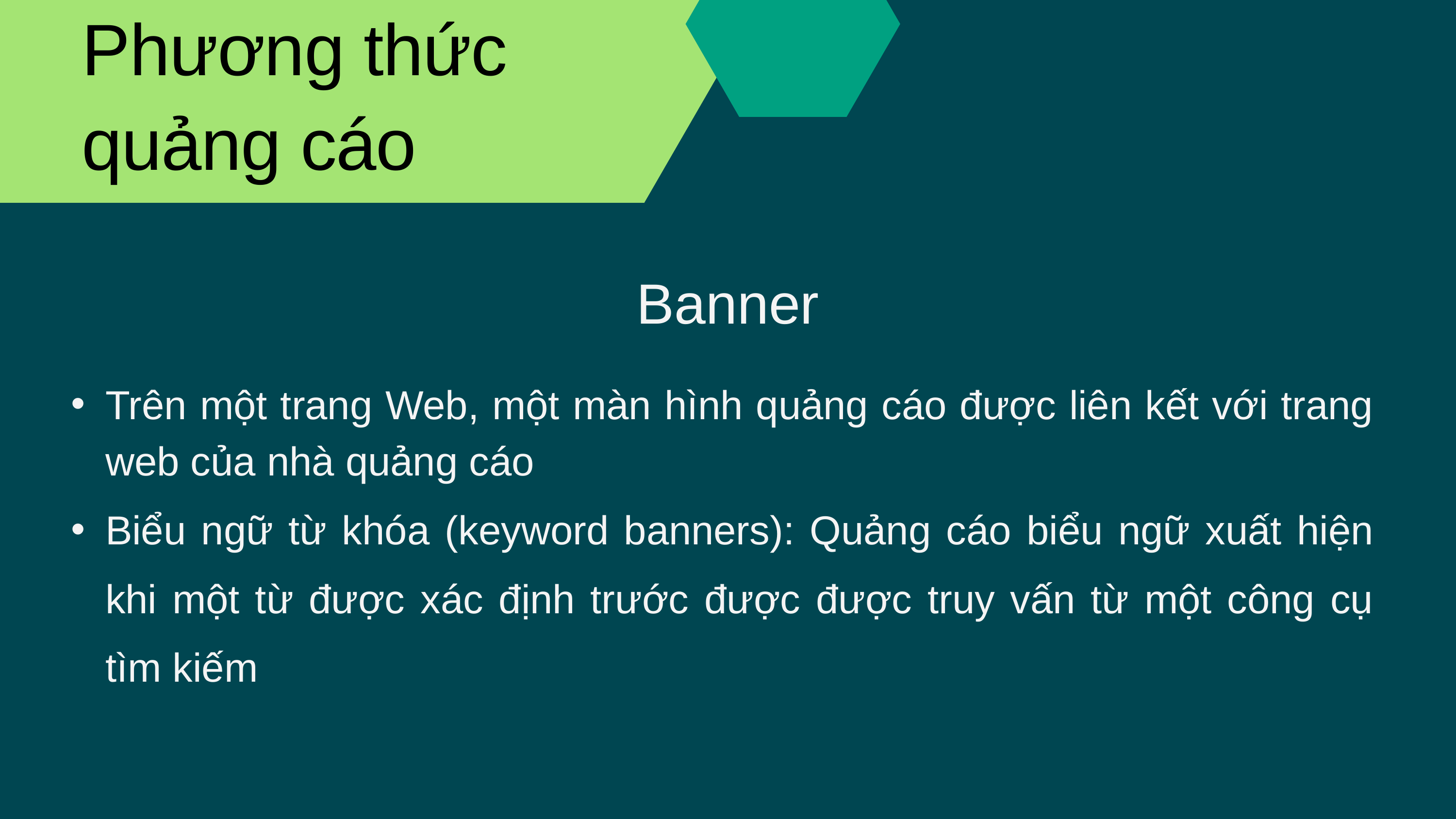

Phương thức quảng cáo
Banner
Trên một trang Web, một màn hình quảng cáo được liên kết với trang web của nhà quảng cáo
Biểu ngữ từ khóa (keyword banners): Quảng cáo biểu ngữ xuất hiện khi một từ được xác định trước được được truy vấn từ một công cụ tìm kiếm